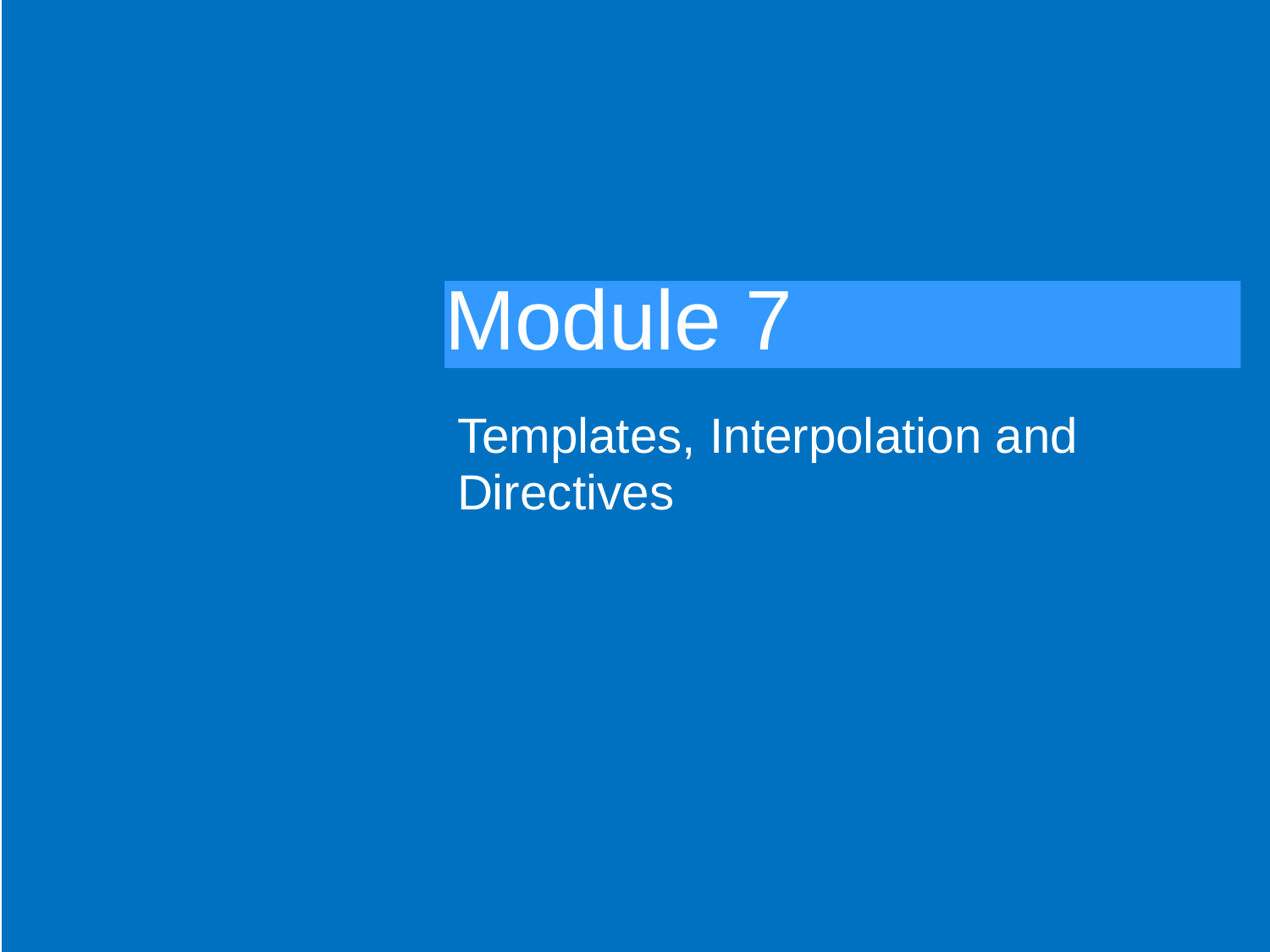

# Module 7
Templates, Interpolation and Directives